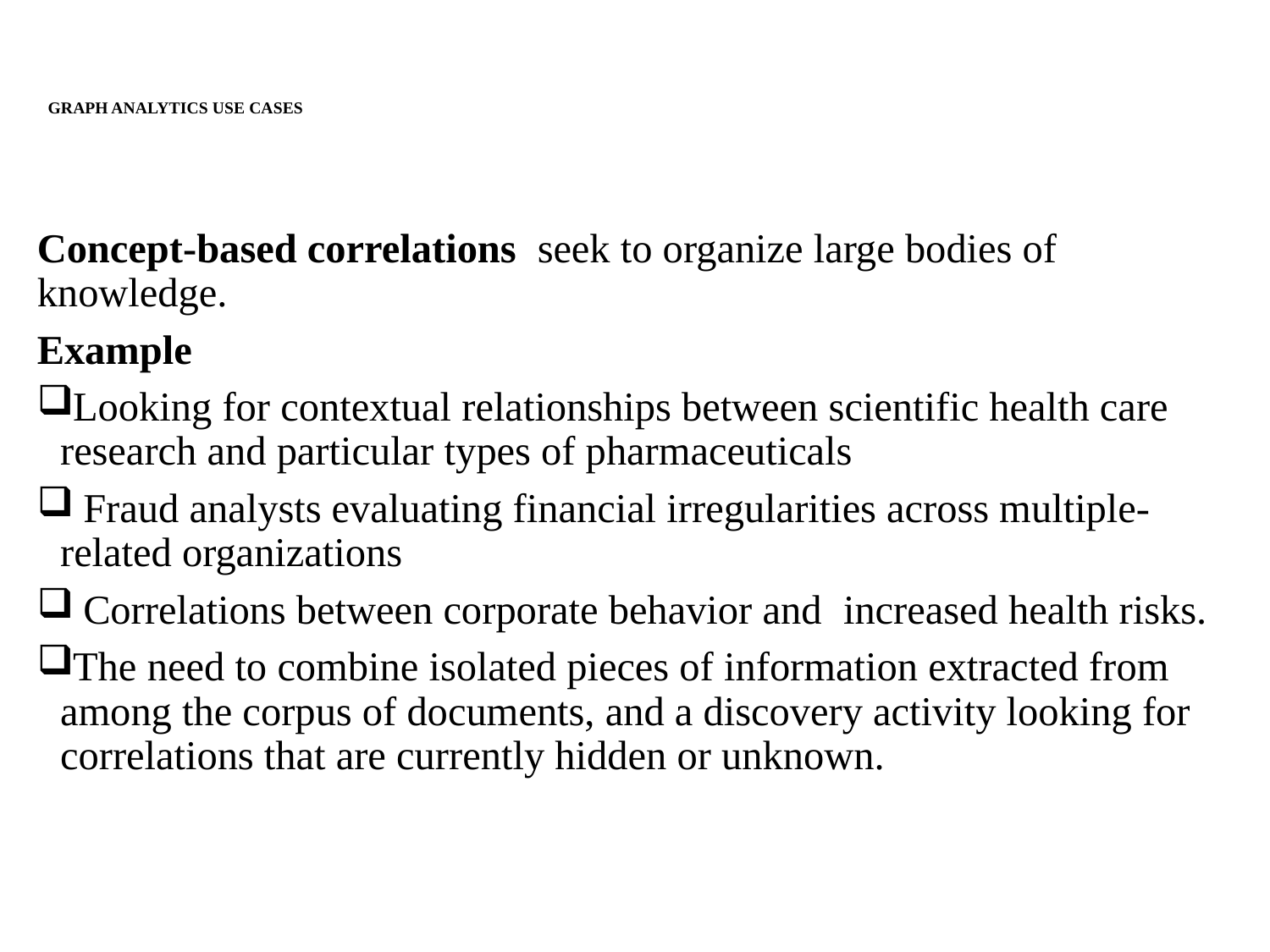

# GRAPH ANALYTICS USE CASES

Concept-based correlations  seek to organize large bodies of knowledge.
Example
Looking for contextual relationships between scientific health care research and particular types of pharmaceuticals
 Fraud analysts evaluating financial irregularities across multiple-related organizations
 Correlations between corporate behavior and  increased health risks.
The need to combine isolated pieces of information extracted from among the corpus of documents, and a discovery activity looking for correlations that are currently hidden or unknown.